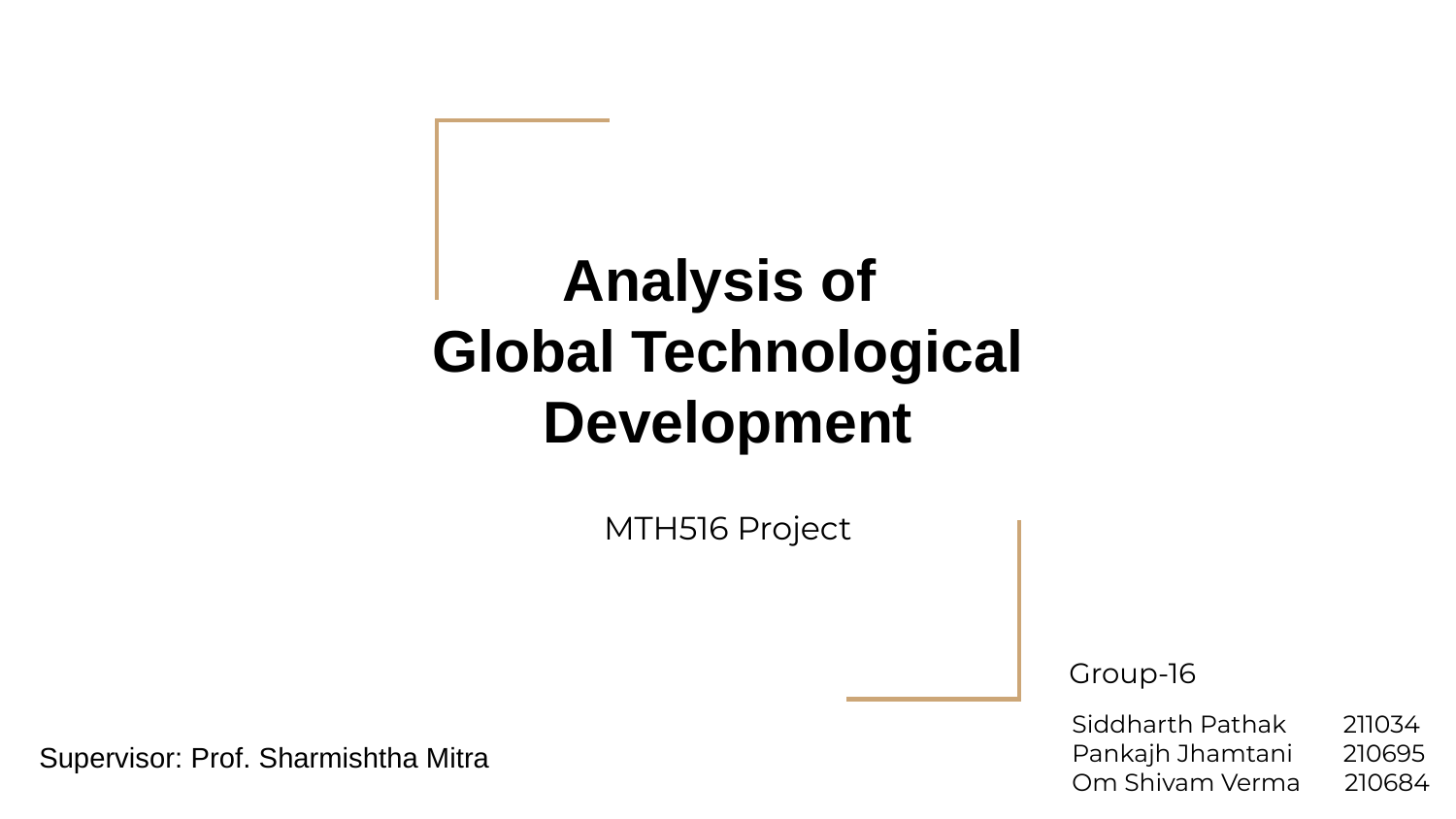

# Analysis of
Global Technological Development
MTH516 Project
Group-16
Siddharth Pathak         211034
Pankajh Jhamtani        210695
Om Shivam Verma       210684
Supervisor: Prof. Sharmishtha Mitra